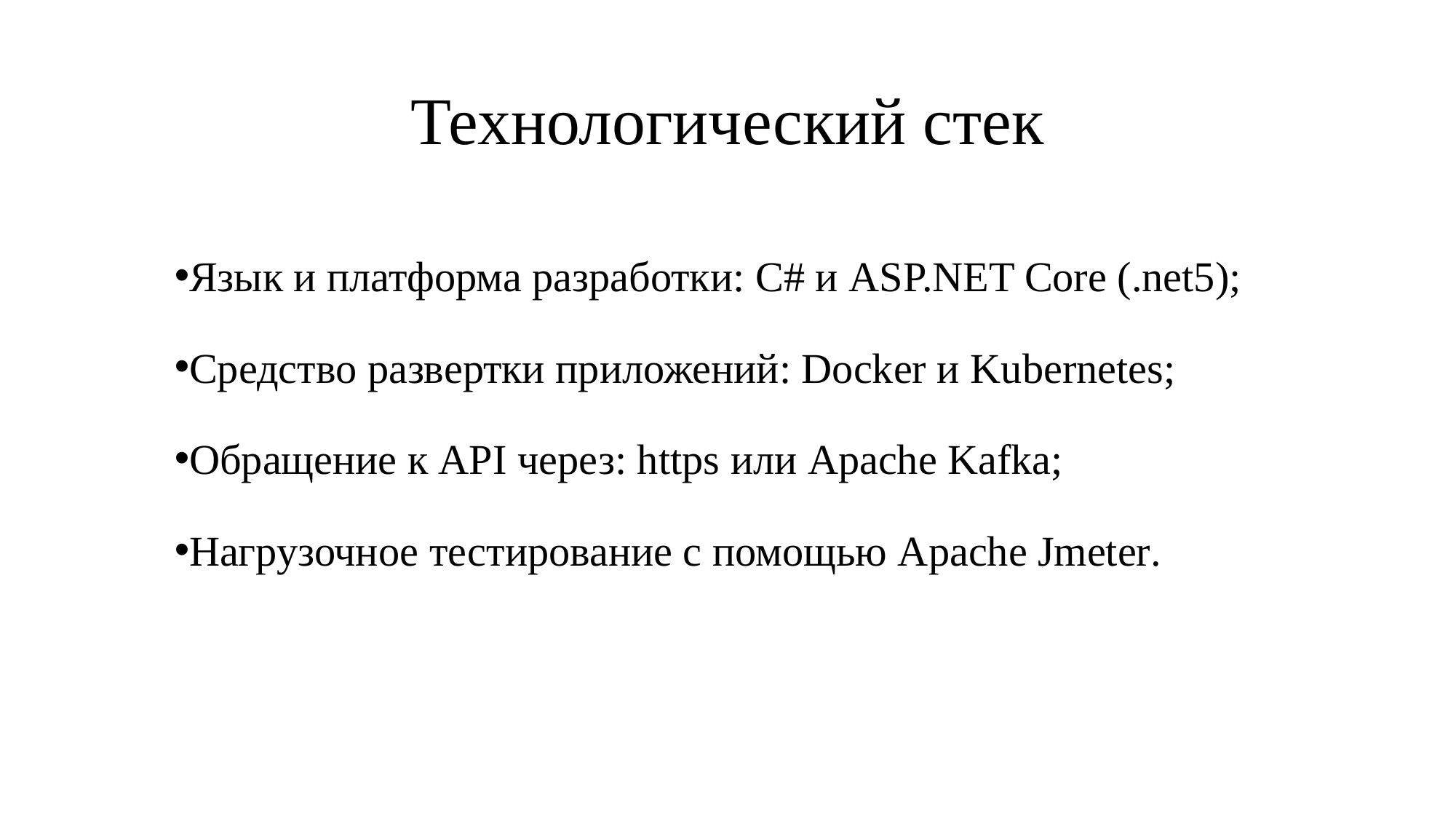

# Технологический стек
Язык и платформа разработки: C# и ASP.NET Core (.net5);
Средство развертки приложений: Docker и Kubernetes;
Обращение к API через: https или Apache Kafka;
Нагрузочное тестирование с помощью Apache Jmeter.